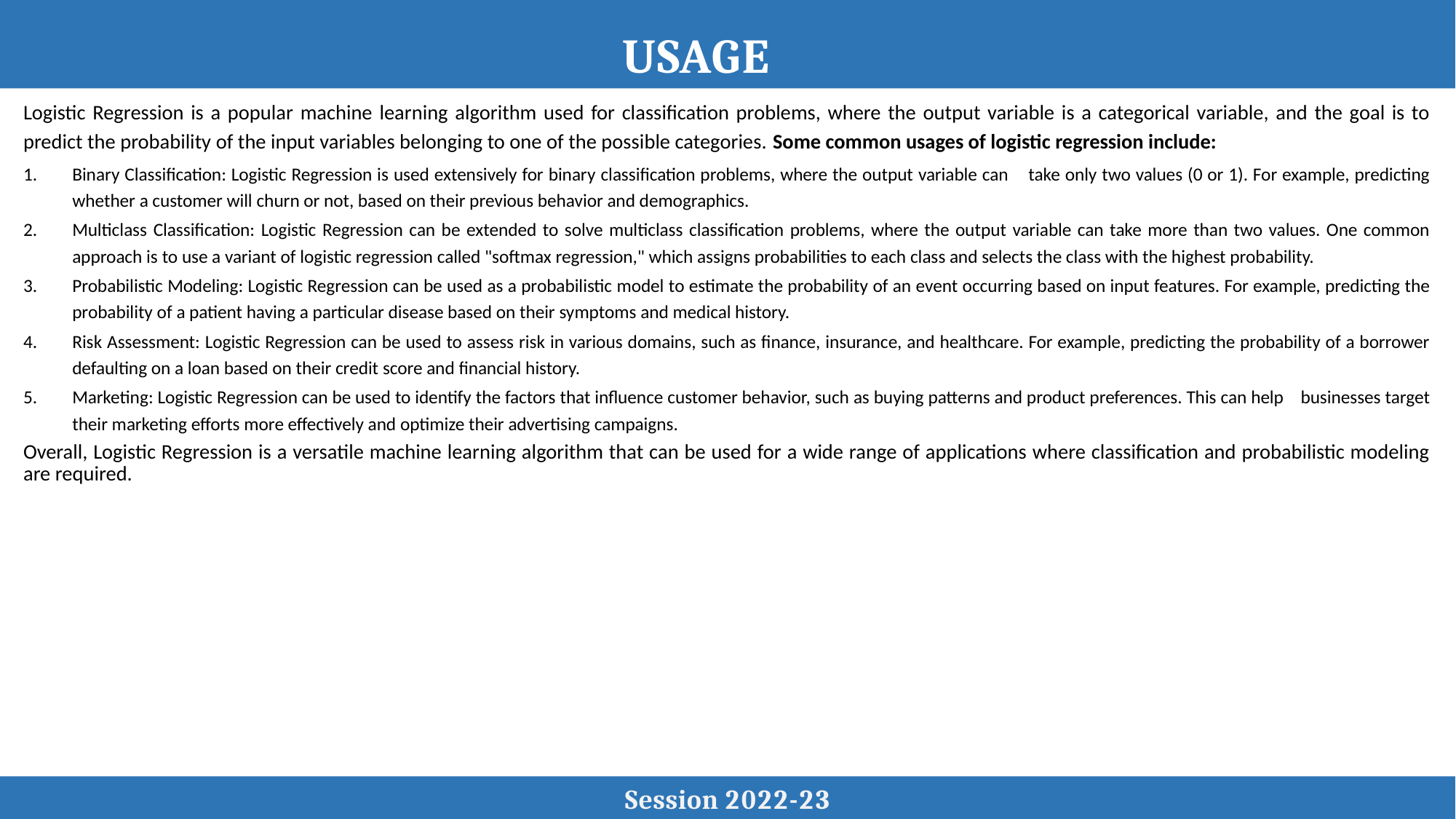

USAGE
Logistic Regression is a popular machine learning algorithm used for classification problems, where the output variable is a categorical variable, and the goal is to predict the probability of the input variables belonging to one of the possible categories. Some common usages of logistic regression include:
Binary Classification: Logistic Regression is used extensively for binary classification problems, where the output variable can    take only two values (0 or 1). For example, predicting whether a customer will churn or not, based on their previous behavior and demographics.
Multiclass Classification: Logistic Regression can be extended to solve multiclass classification problems, where the output variable can take more than two values. One common approach is to use a variant of logistic regression called "softmax regression," which assigns probabilities to each class and selects the class with the highest probability.
Probabilistic Modeling: Logistic Regression can be used as a probabilistic model to estimate the probability of an event occurring based on input features. For example, predicting the probability of a patient having a particular disease based on their symptoms and medical history.
Risk Assessment: Logistic Regression can be used to assess risk in various domains, such as finance, insurance, and healthcare. For example, predicting the probability of a borrower defaulting on a loan based on their credit score and financial history.
Marketing: Logistic Regression can be used to identify the factors that influence customer behavior, such as buying patterns and product preferences. This can help    businesses target their marketing efforts more effectively and optimize their advertising campaigns.
Overall, Logistic Regression is a versatile machine learning algorithm that can be used for a wide range of applications where classification and probabilistic modeling are required.

Session 2022-23